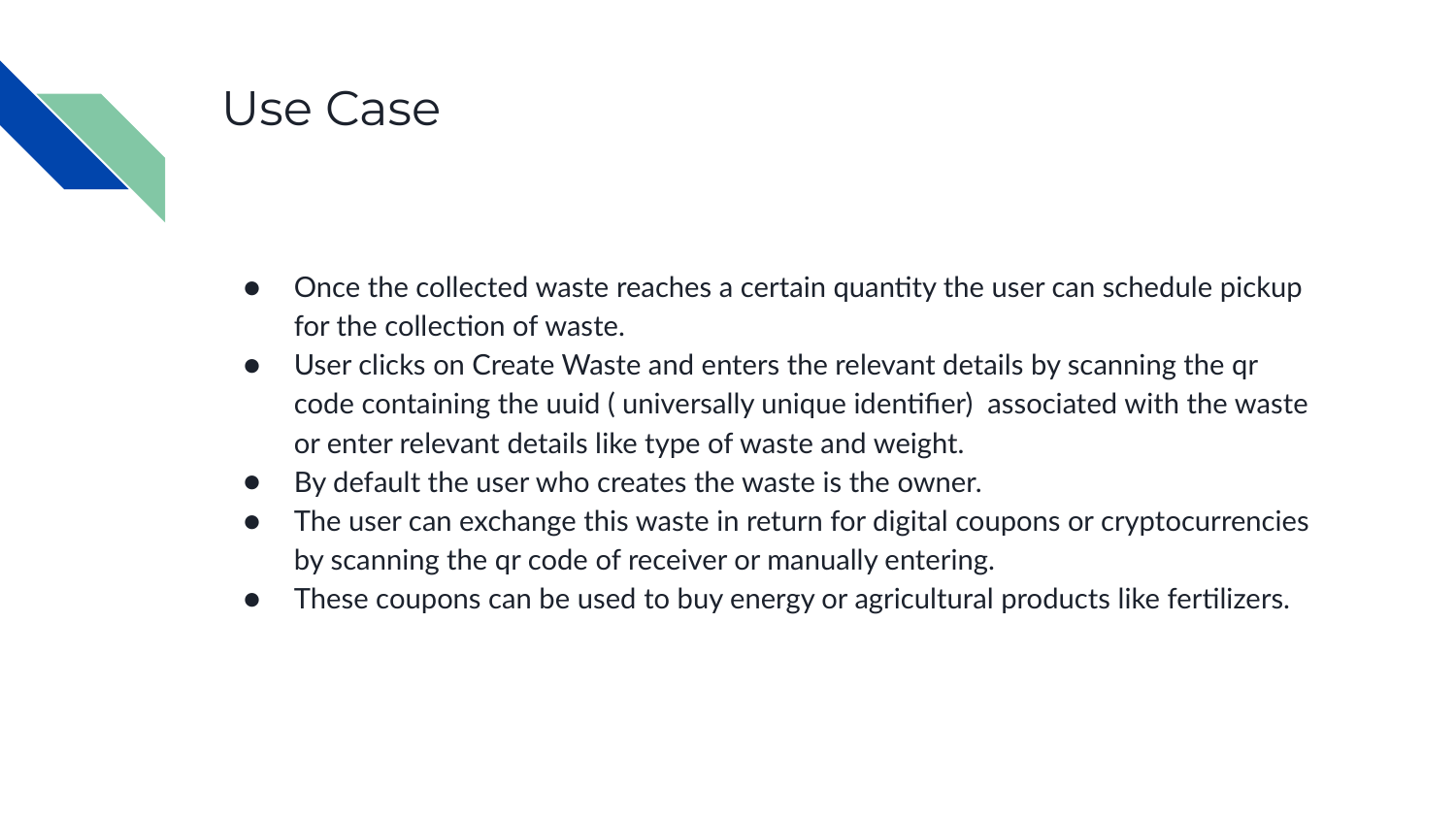

# Use Case
Once the collected waste reaches a certain quantity the user can schedule pickup for the collection of waste.
User clicks on Create Waste and enters the relevant details by scanning the qr code containing the uuid ( universally unique identifier)  associated with the waste or enter relevant details like type of waste and weight.
By default the user who creates the waste is the owner.
The user can exchange this waste in return for digital coupons or cryptocurrencies by scanning the qr code of receiver or manually entering.
These coupons can be used to buy energy or agricultural products like fertilizers.